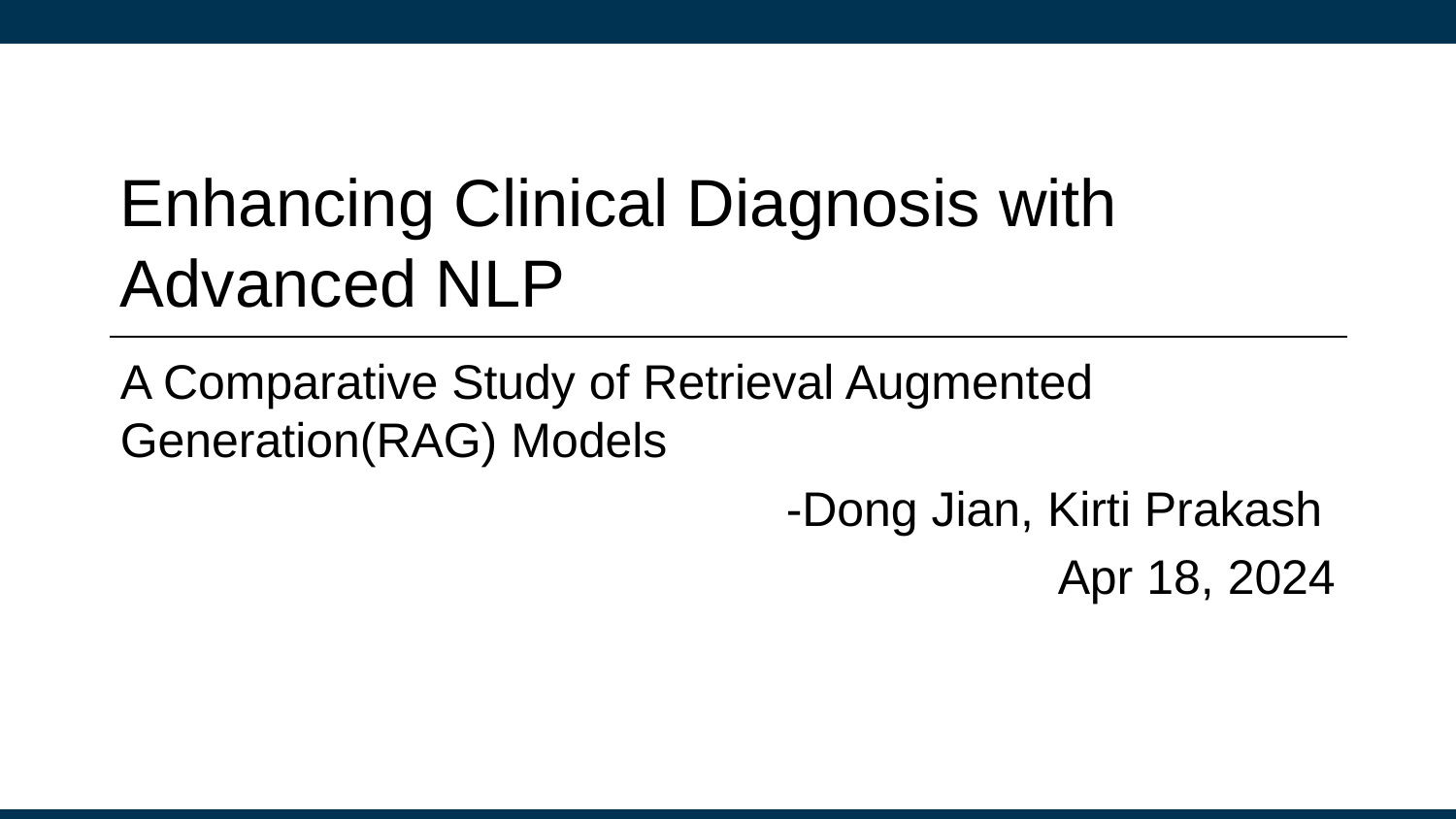

# Enhancing Clinical Diagnosis with Advanced NLP
A Comparative Study of Retrieval Augmented Generation(RAG) Models
                                                 -Dong Jian, Kirti Prakash
                                                                     Apr 18, 2024